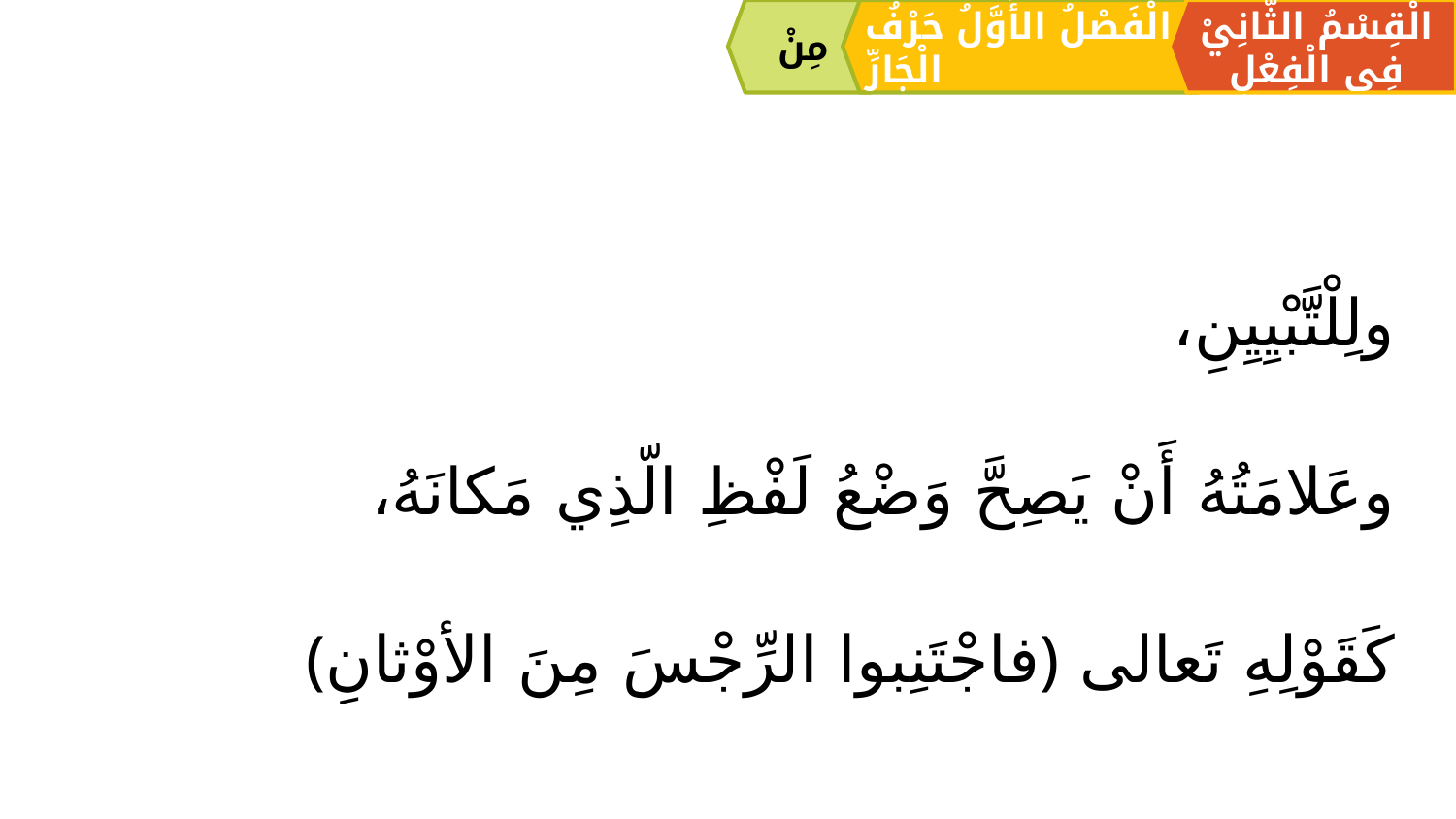

مِنْ
الْقِسْمُ الثَّانِيْ فِي الْفِعْلِ
الْفَصْلُ الأَوَّلُ حَرْفُ الْجَارِّ
ولِلْتَّبْيِيِنِ،
وعَلامَتُهُ أَنْ يَصِحَّ وَضْعُ لَفْظِ الّذِي مَكانَهُ،
كَقَوْلِهِ تَعالى ﴿فاجْتَنِبوا الرِّجْسَ مِنَ الأوْثانِ﴾